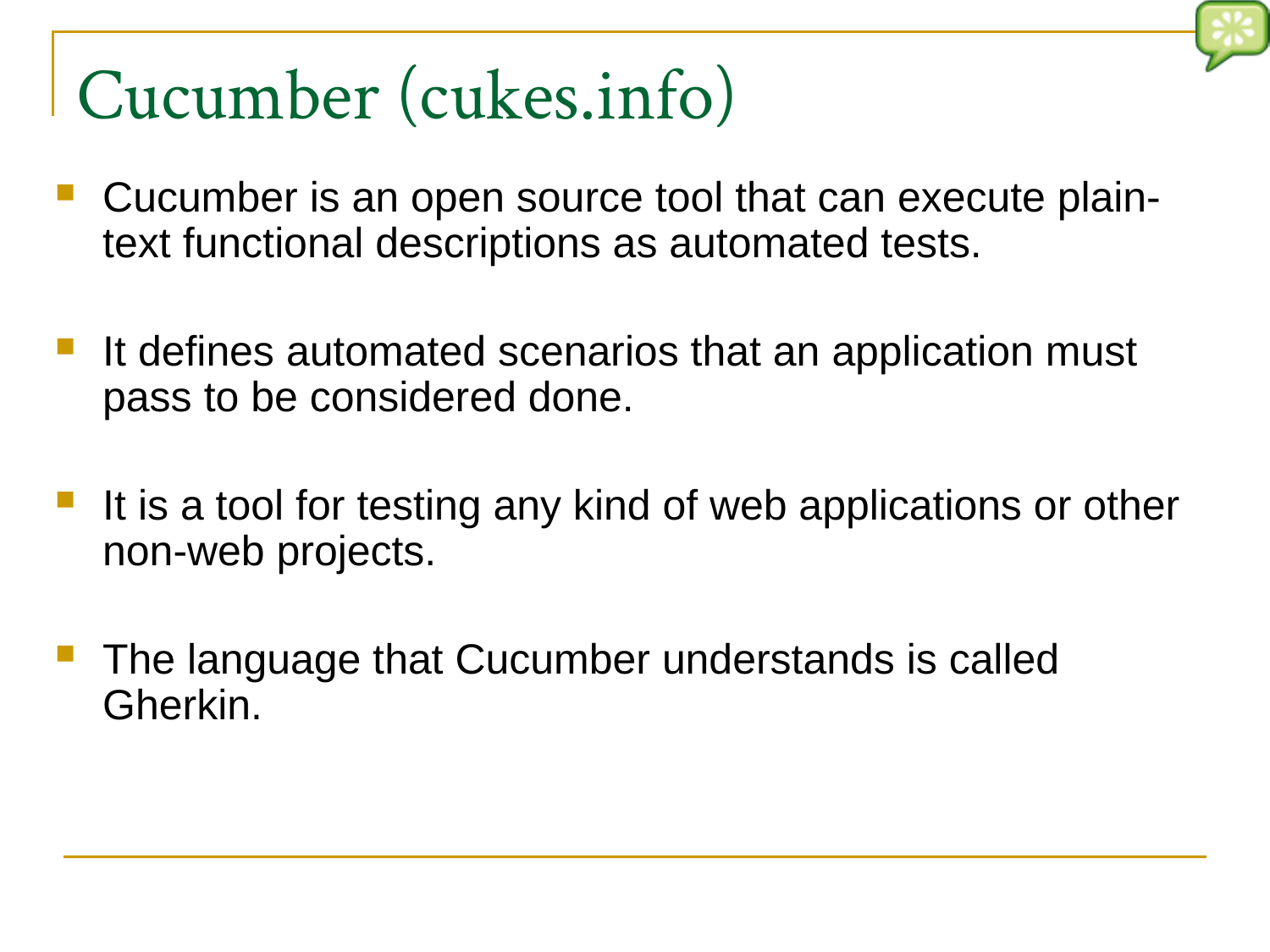

# Cucumber (cukes.info)
Cucumber is an open source tool that can execute plain-text functional descriptions as automated tests.

It defines automated scenarios that an application must pass to be considered done.

It is a tool for testing any kind of web applications or other non-web projects.

The language that Cucumber understands is called Gherkin.